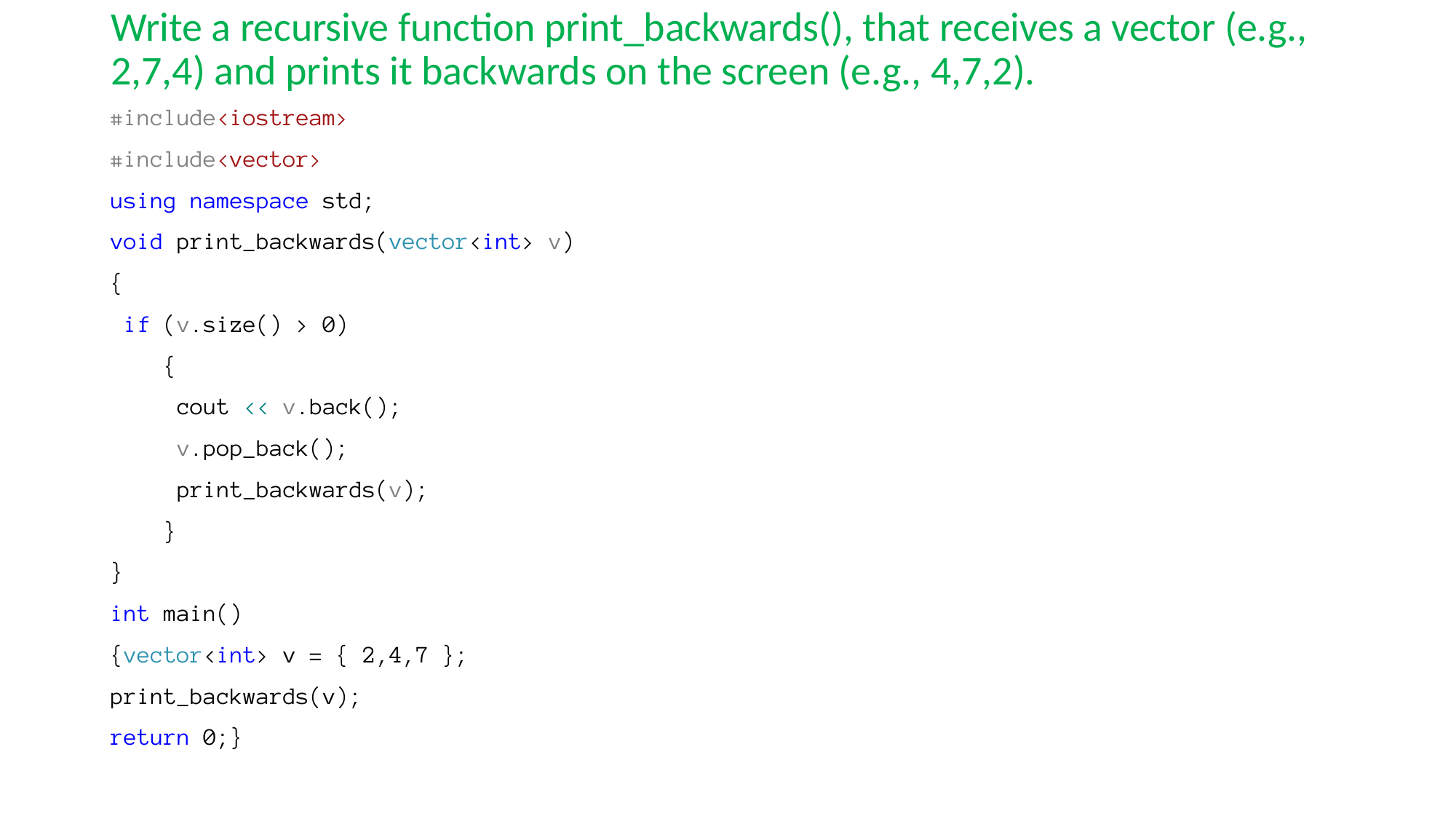

# Write a recursive function print_backwards(), that receives a vector (e.g., 2,7,4) and prints it backwards on the screen (e.g., 4,7,2).
#include<iostream>
#include<vector>
using namespace std;
void print_backwards(vector<int> v)
{
 if (v.size() > 0)
    {
     cout << v.back();
     v.pop_back();
     print_backwards(v);
    }
}
int main()
{vector<int> v = { 2,4,7 };
print_backwards(v);
return 0;}